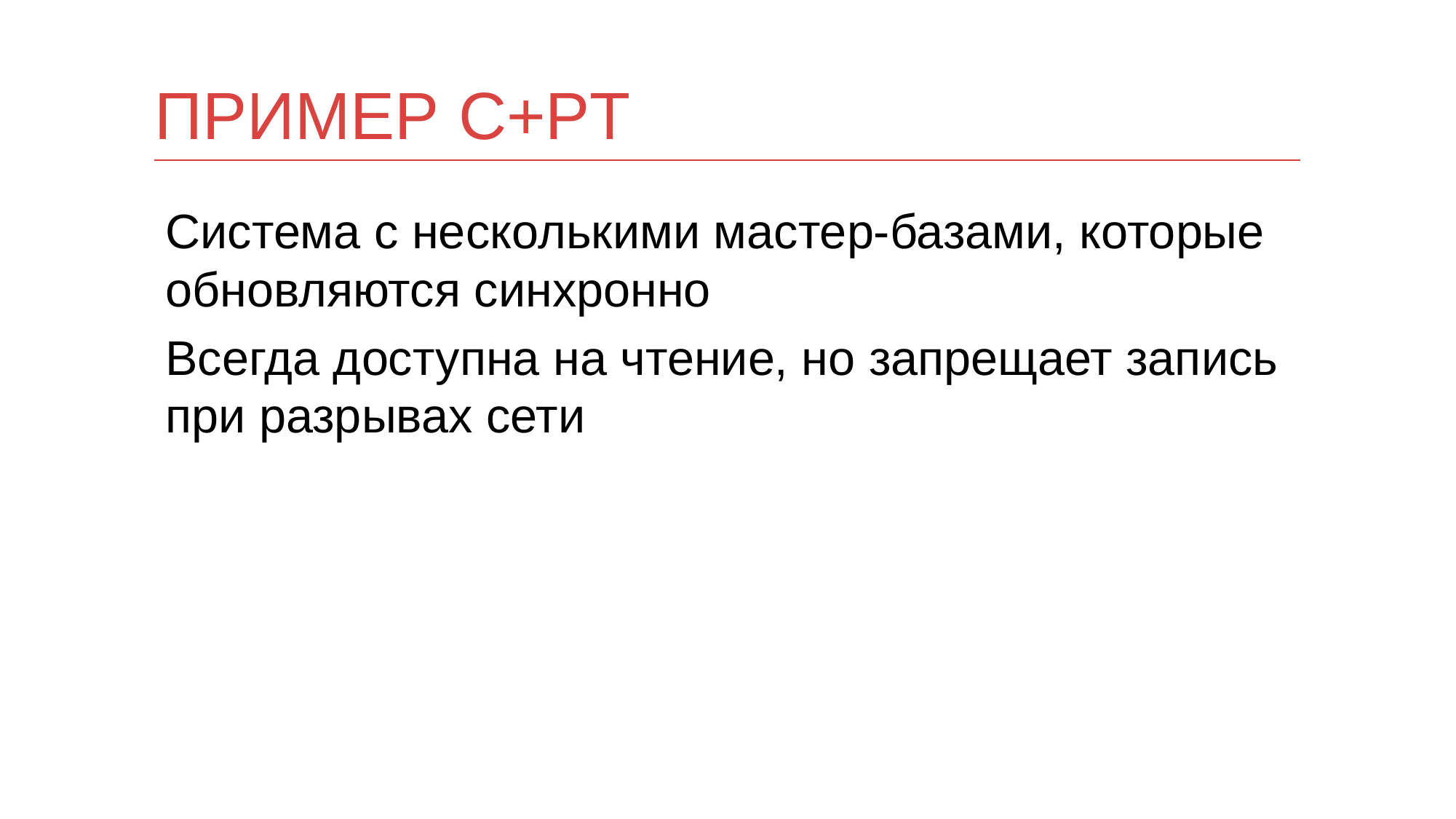

# Пример C+PT
Система с несколькими мастер-базами, которые обновляются синхронно
Всегда доступна на чтение, но запрещает запись при разрывах сети